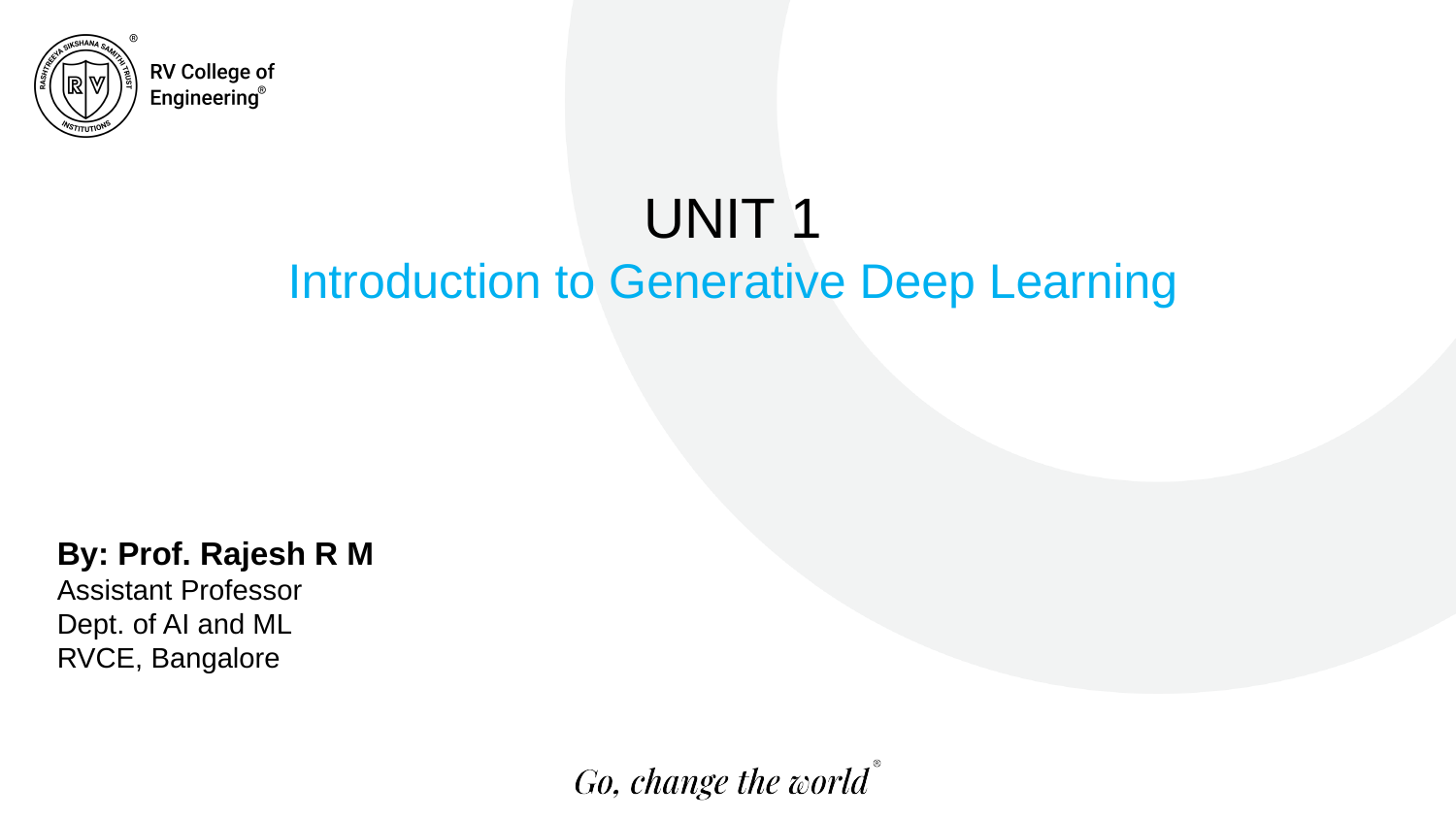

UNIT 1
Introduction to Generative Deep Learning
By: Prof. Rajesh R M
Assistant Professor
Dept. of AI and ML
RVCE, Bangalore